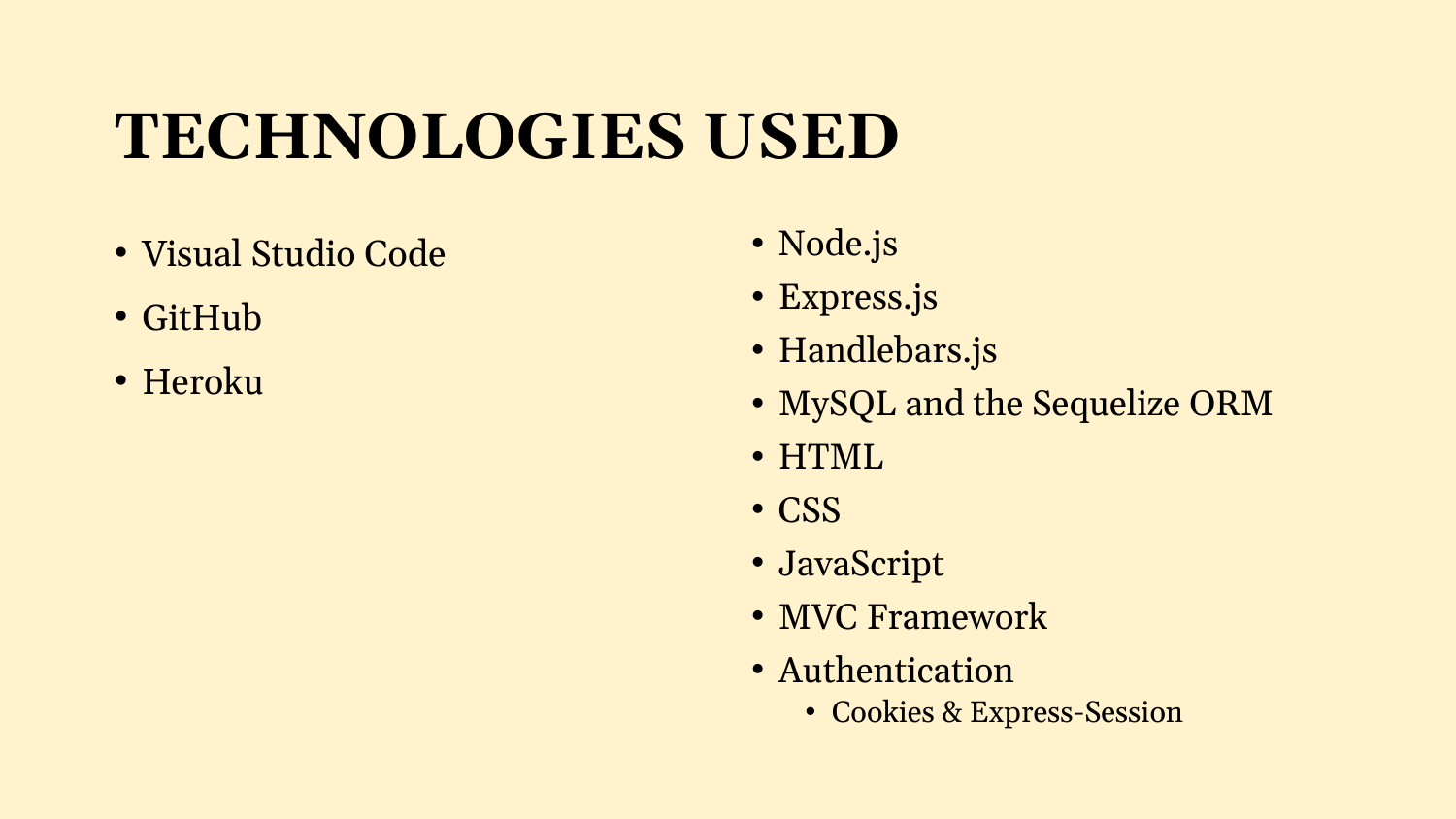

TECHNOLOGIES USED
Visual Studio Code
GitHub
Heroku
Node.js
Express.js
Handlebars.js
MySQL and the Sequelize ORM
HTML
CSS
JavaScript
MVC Framework
Authentication
Cookies & Express-Session